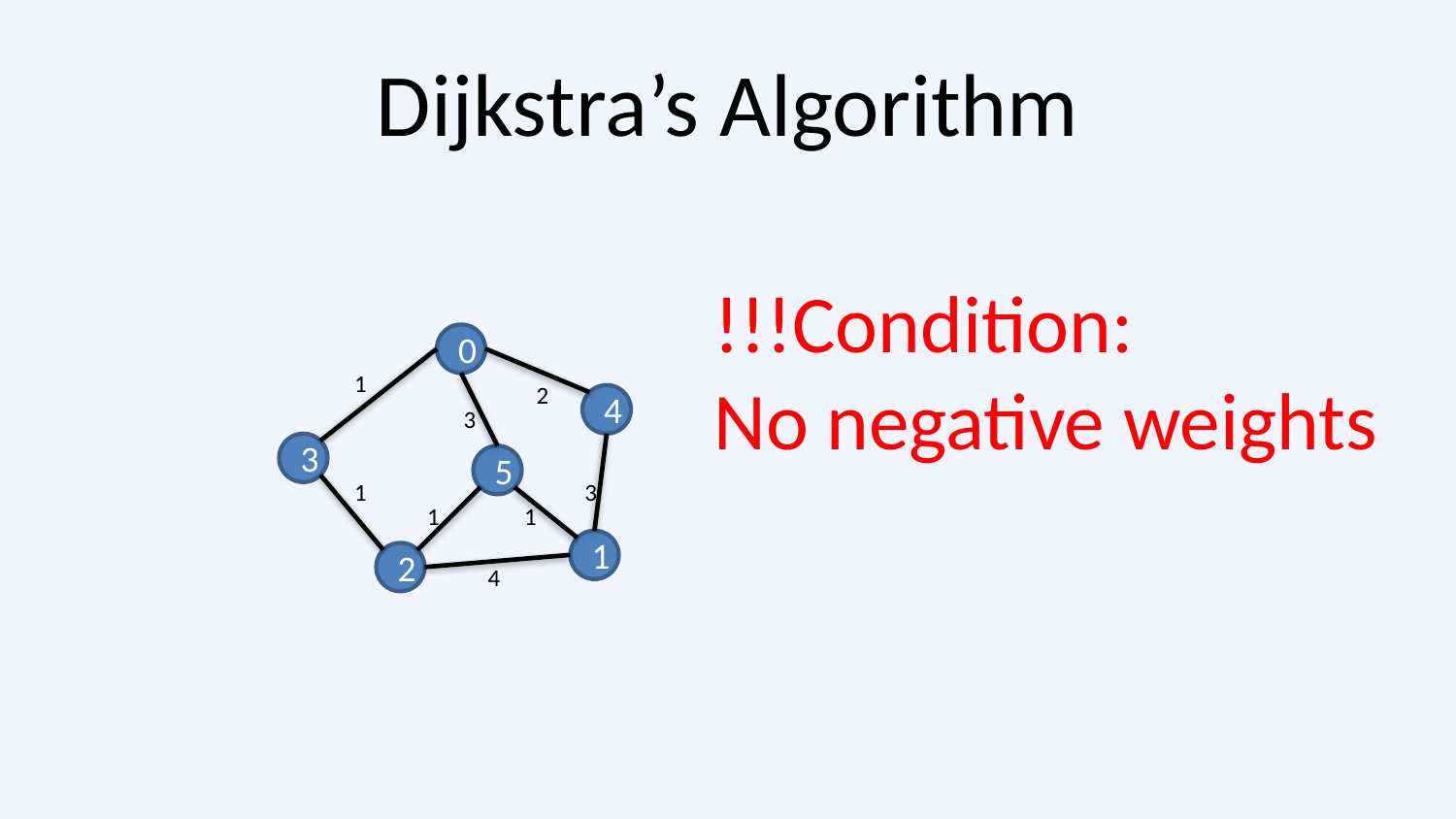

# Dijkstra’s Algorithm
!!!Condition:
No negative weights
0
1
2
4
3
3
5
1
3
1
1
1
2
4